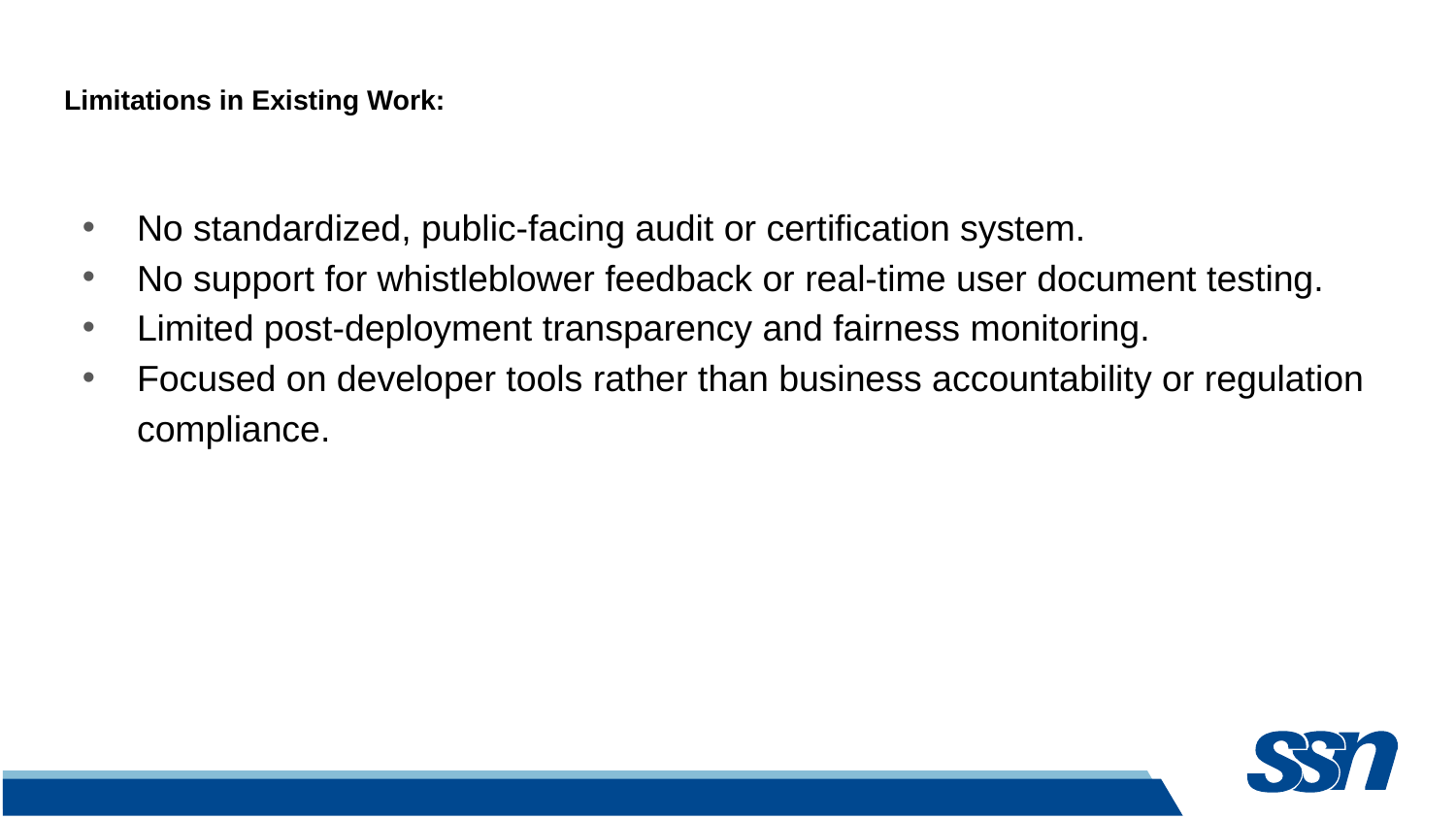

# Limitations in Existing Work:
No standardized, public-facing audit or certification system.
No support for whistleblower feedback or real-time user document testing.
Limited post-deployment transparency and fairness monitoring.
Focused on developer tools rather than business accountability or regulation compliance.